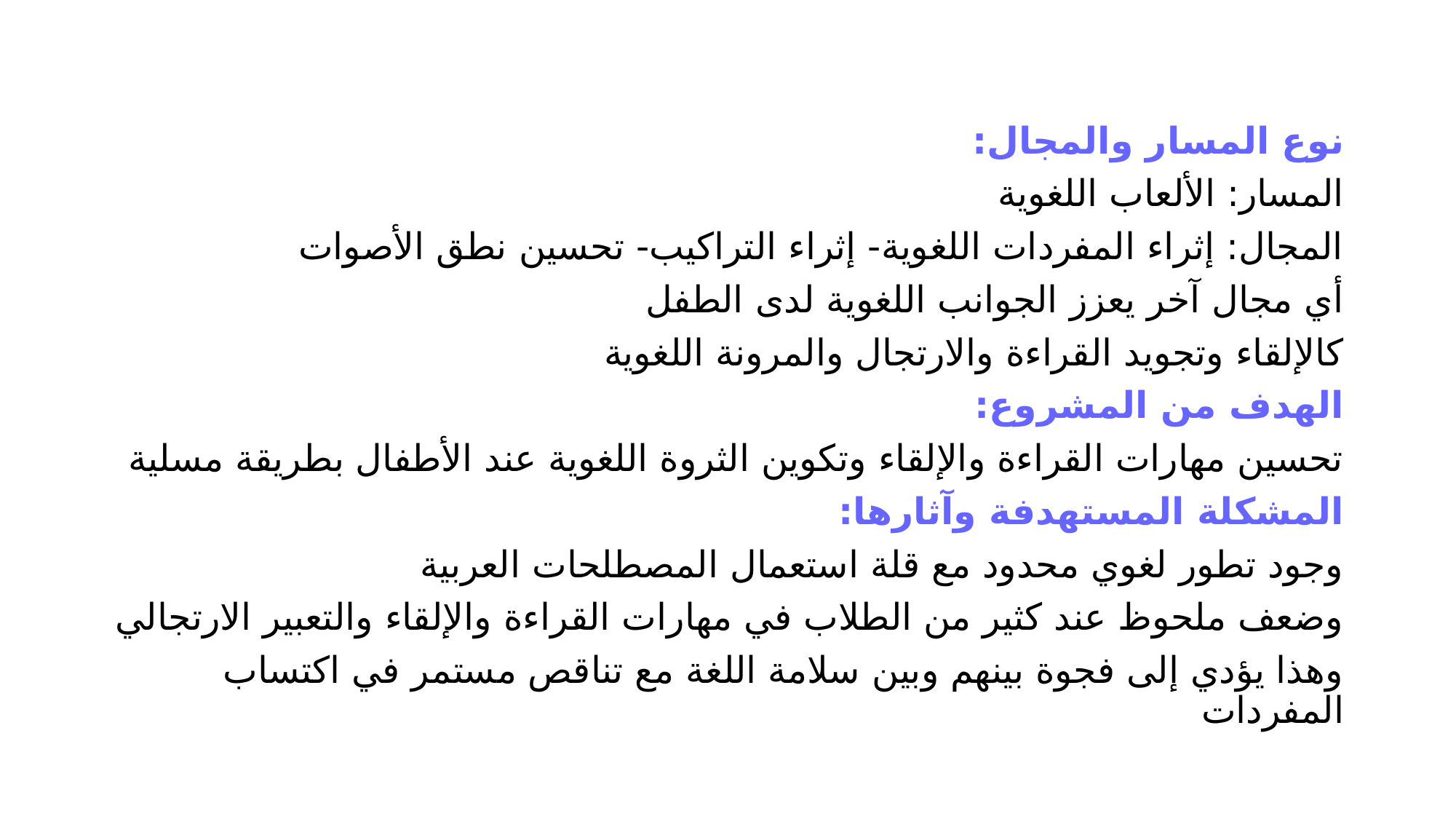

نوع المسار والمجال:
المسار: الألعاب اللغوية
المجال: إثراء المفردات اللغوية- إثراء التراكيب- تحسين نطق الأصوات
أي مجال آخر يعزز الجوانب اللغوية لدى الطفل
كالإلقاء وتجويد القراءة والارتجال والمرونة اللغوية
الهدف من المشروع:
تحسين مهارات القراءة والإلقاء وتكوين الثروة اللغوية عند الأطفال بطريقة مسلية
المشكلة المستهدفة وآثارها:
وجود تطور لغوي محدود مع قلة استعمال المصطلحات العربية
وضعف ملحوظ عند كثير من الطلاب في مهارات القراءة والإلقاء والتعبير الارتجالي
وهذا يؤدي إلى فجوة بينهم وبين سلامة اللغة مع تناقص مستمر في اكتساب المفردات